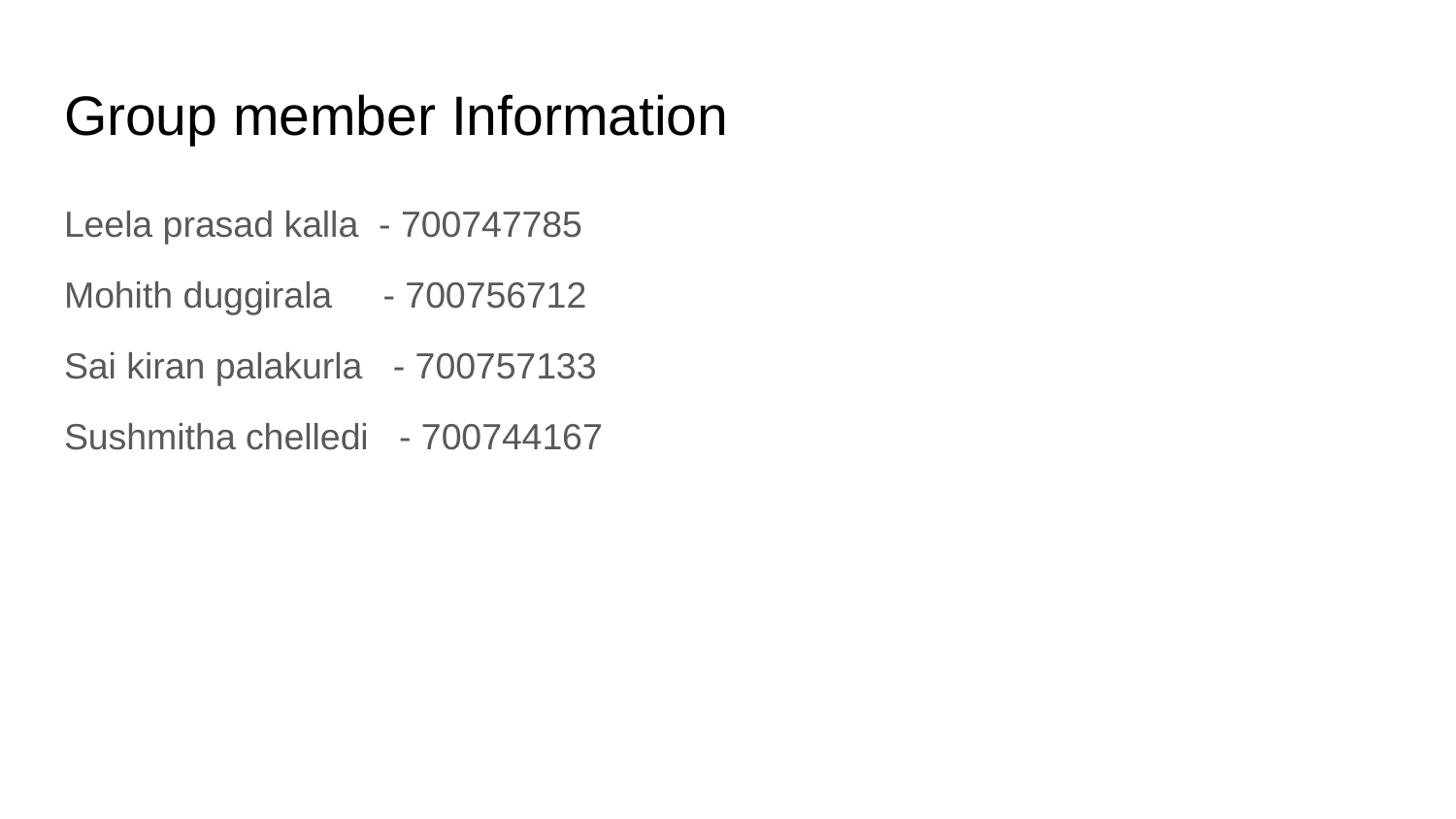

# Group member Information
Leela prasad kalla  - 700747785
Mohith duggirala     - 700756712
Sai kiran palakurla   - 700757133
Sushmitha chelledi   - 700744167